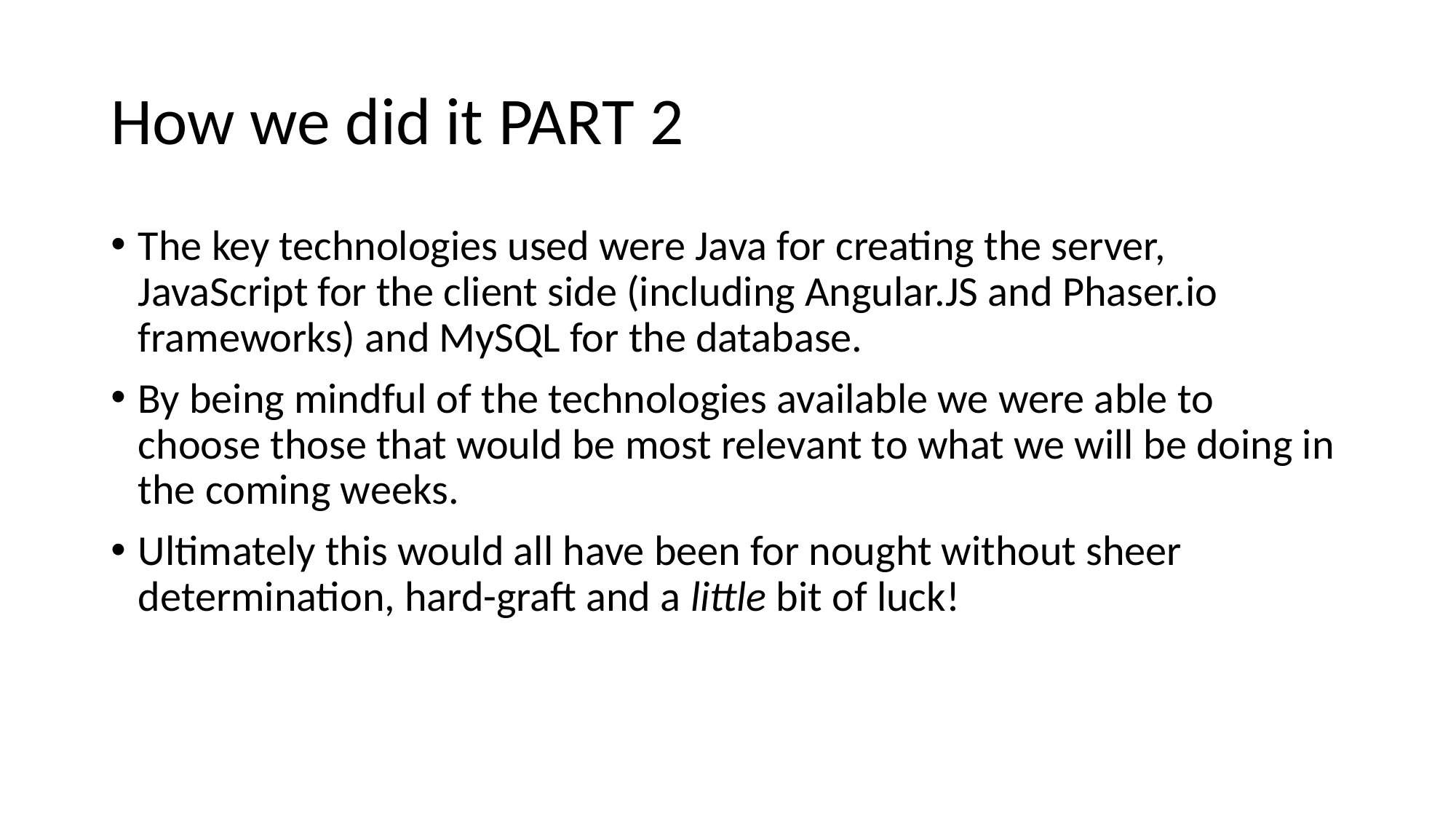

# How we did it PART 2
The key technologies used were Java for creating the server, JavaScript for the client side (including Angular.JS and Phaser.io frameworks) and MySQL for the database.
By being mindful of the technologies available we were able to choose those that would be most relevant to what we will be doing in the coming weeks.
Ultimately this would all have been for nought without sheer determination, hard-graft and a little bit of luck!